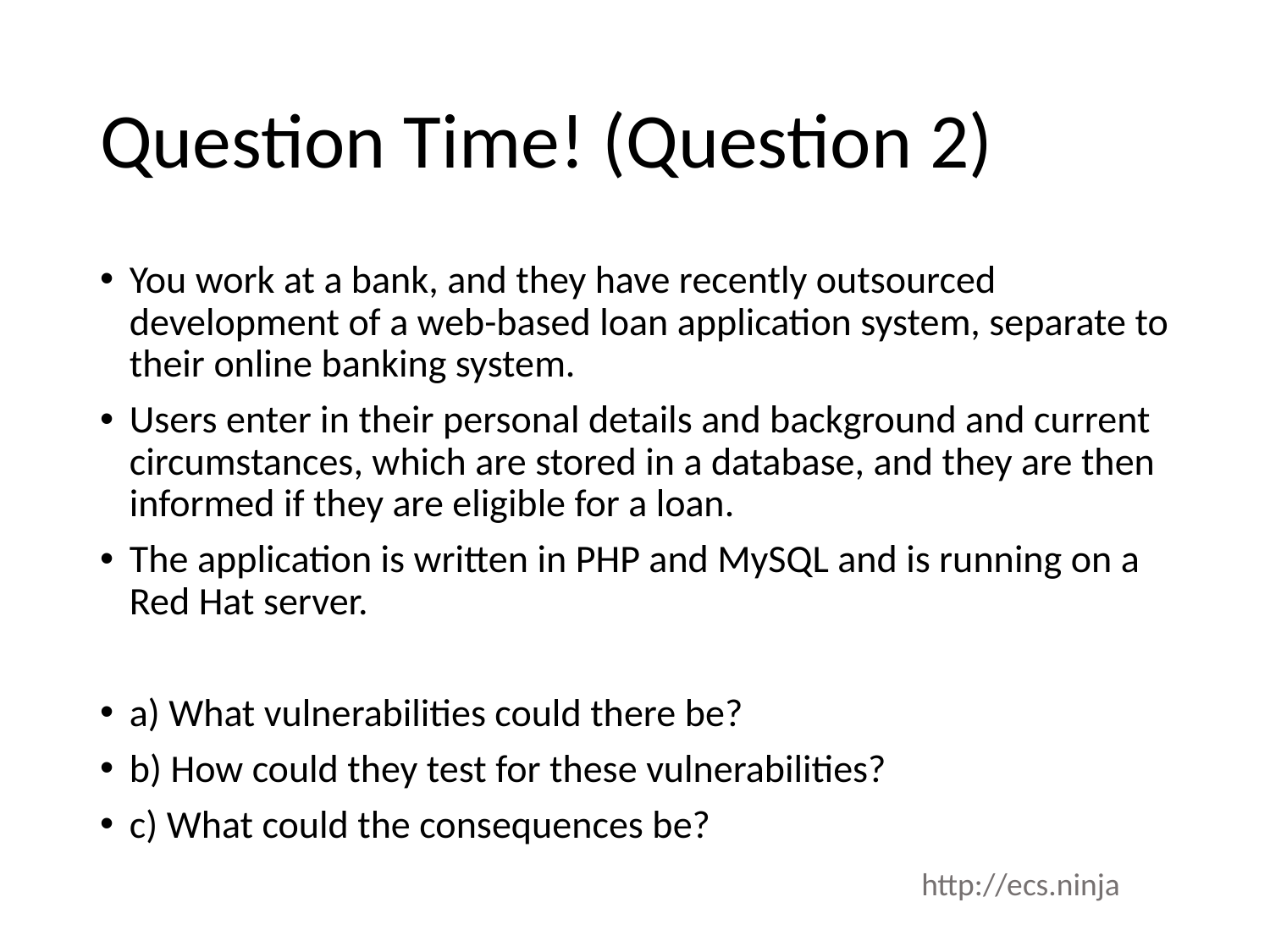

# Question Time! (Question 2)
You work at a bank, and they have recently outsourced development of a web-based loan application system, separate to their online banking system.
Users enter in their personal details and background and current circumstances, which are stored in a database, and they are then informed if they are eligible for a loan.
The application is written in PHP and MySQL and is running on a Red Hat server.

a) What vulnerabilities could there be?
b) How could they test for these vulnerabilities?
c) What could the consequences be?
http://ecs.ninja